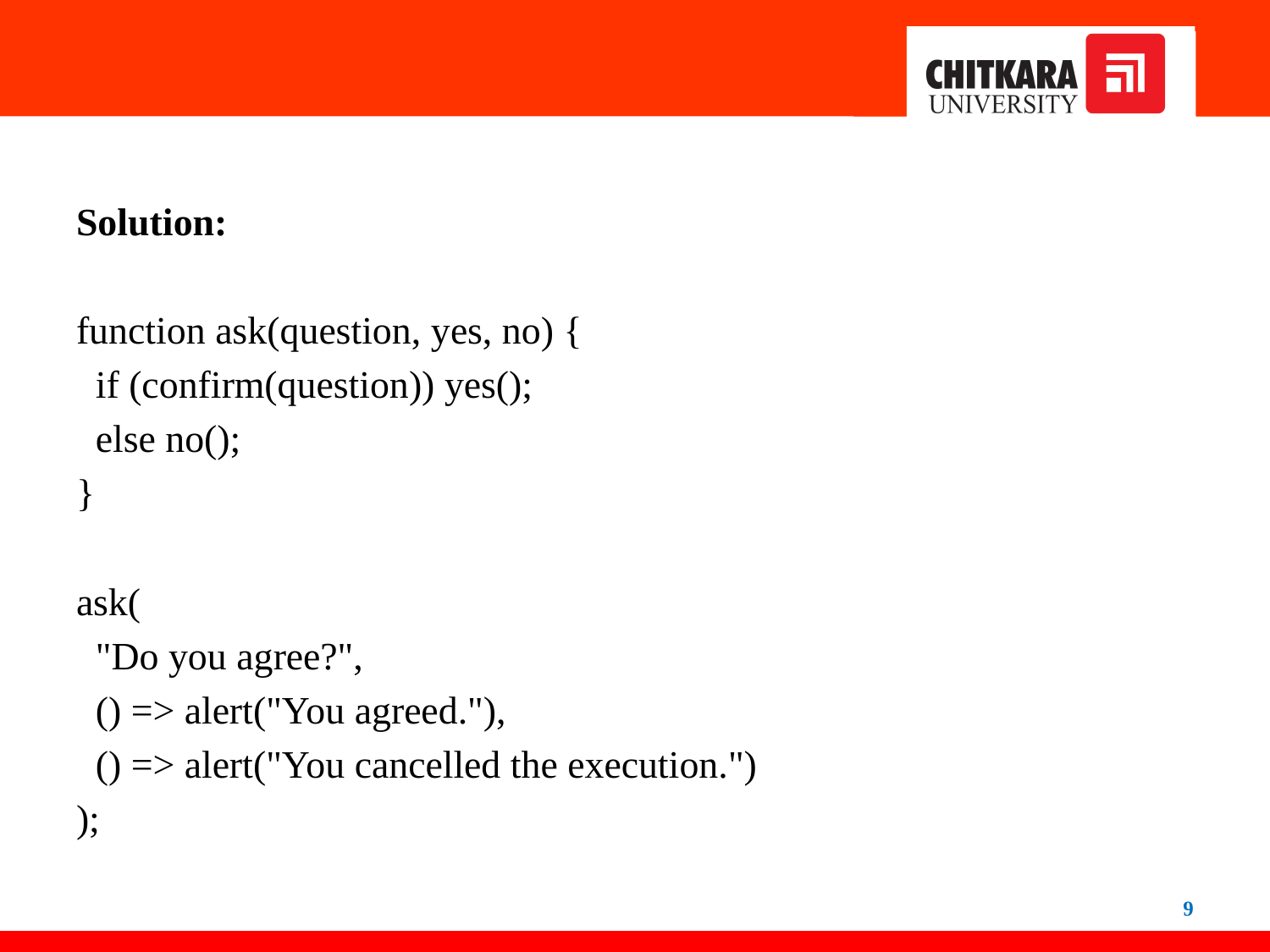

#
Solution:

function ask(question, yes, no) {
  if (confirm(question)) yes();
  else no();
}

ask(
  "Do you agree?",
  () => alert("You agreed."),
  () => alert("You cancelled the execution.")
);

9